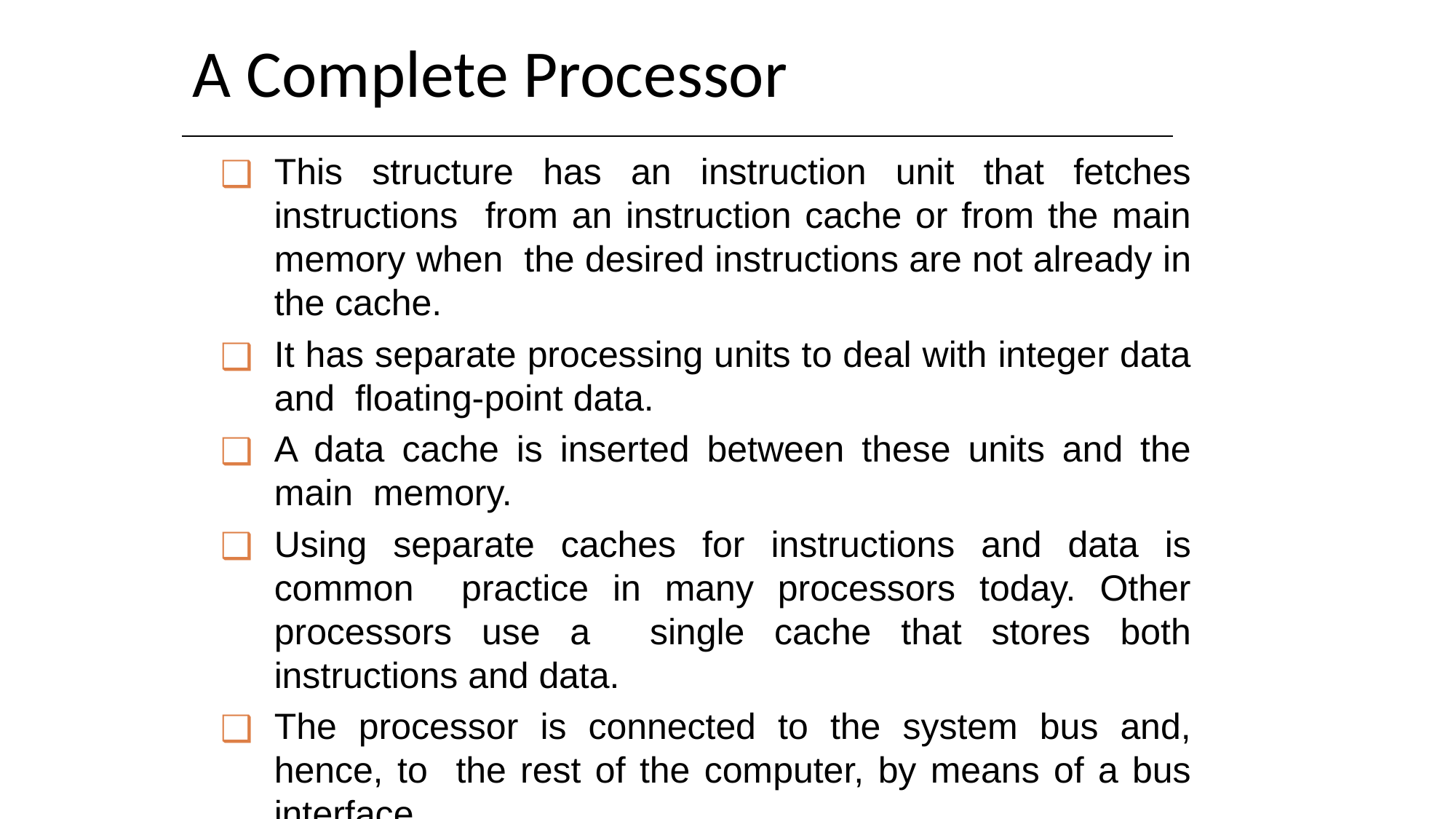

# A Complete Processor

This structure has an instruction unit that fetches instructions  from an instruction cache or from the main memory when  the desired instructions are not already in the cache.
It has separate processing units to deal with integer data and  floating-point data.
A data cache is inserted between these units and the main  memory.
Using separate caches for instructions and data is common  practice in many processors today. Other processors use a  single cache that stores both instructions and data.
The processor is connected to the system bus and, hence, to  the rest of the computer, by means of a bus interface.